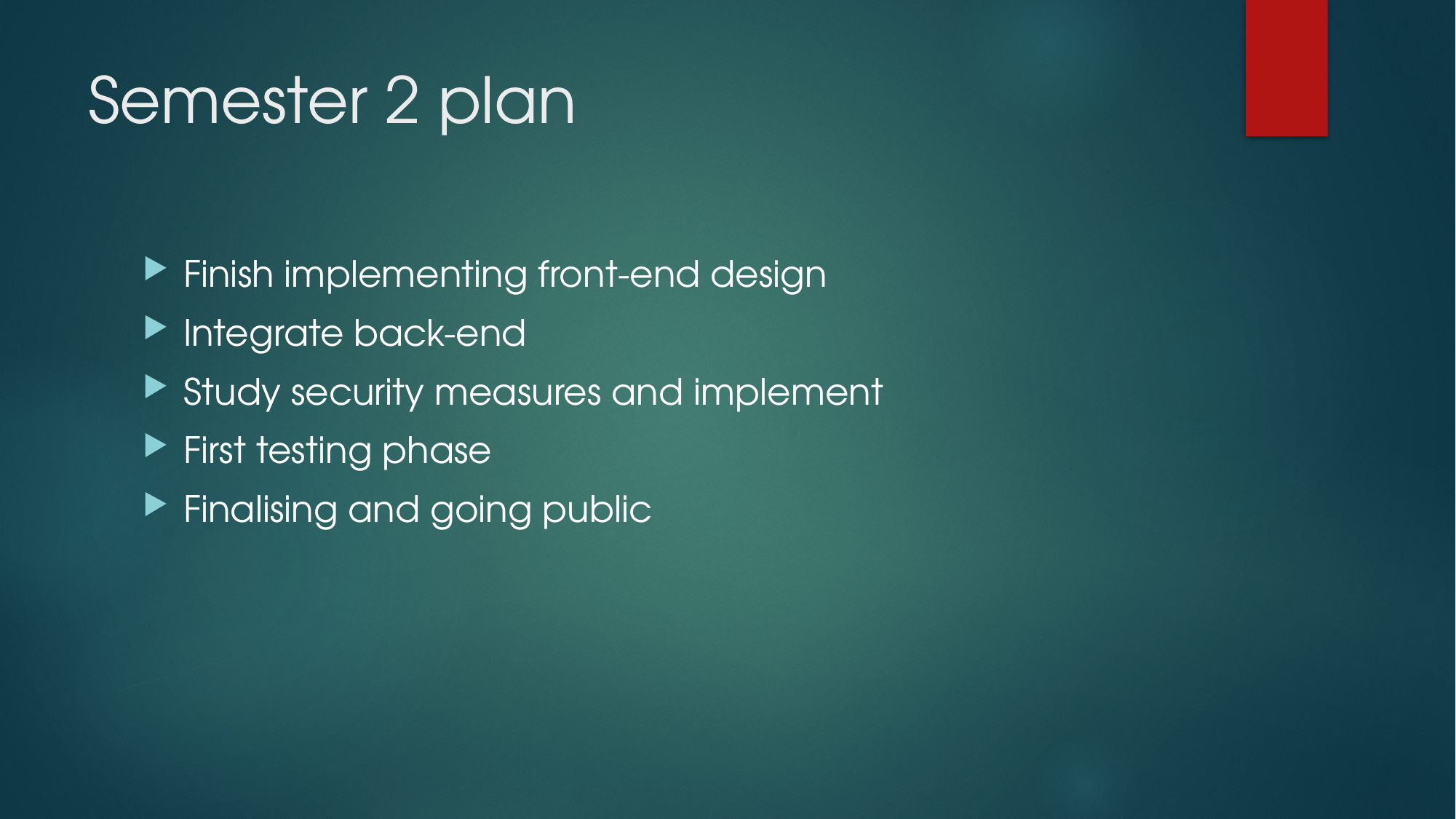

# Semester 2 plan
Finish implementing front-end design
Integrate back-end
Study security measures and implement
First testing phase
Finalising and going public